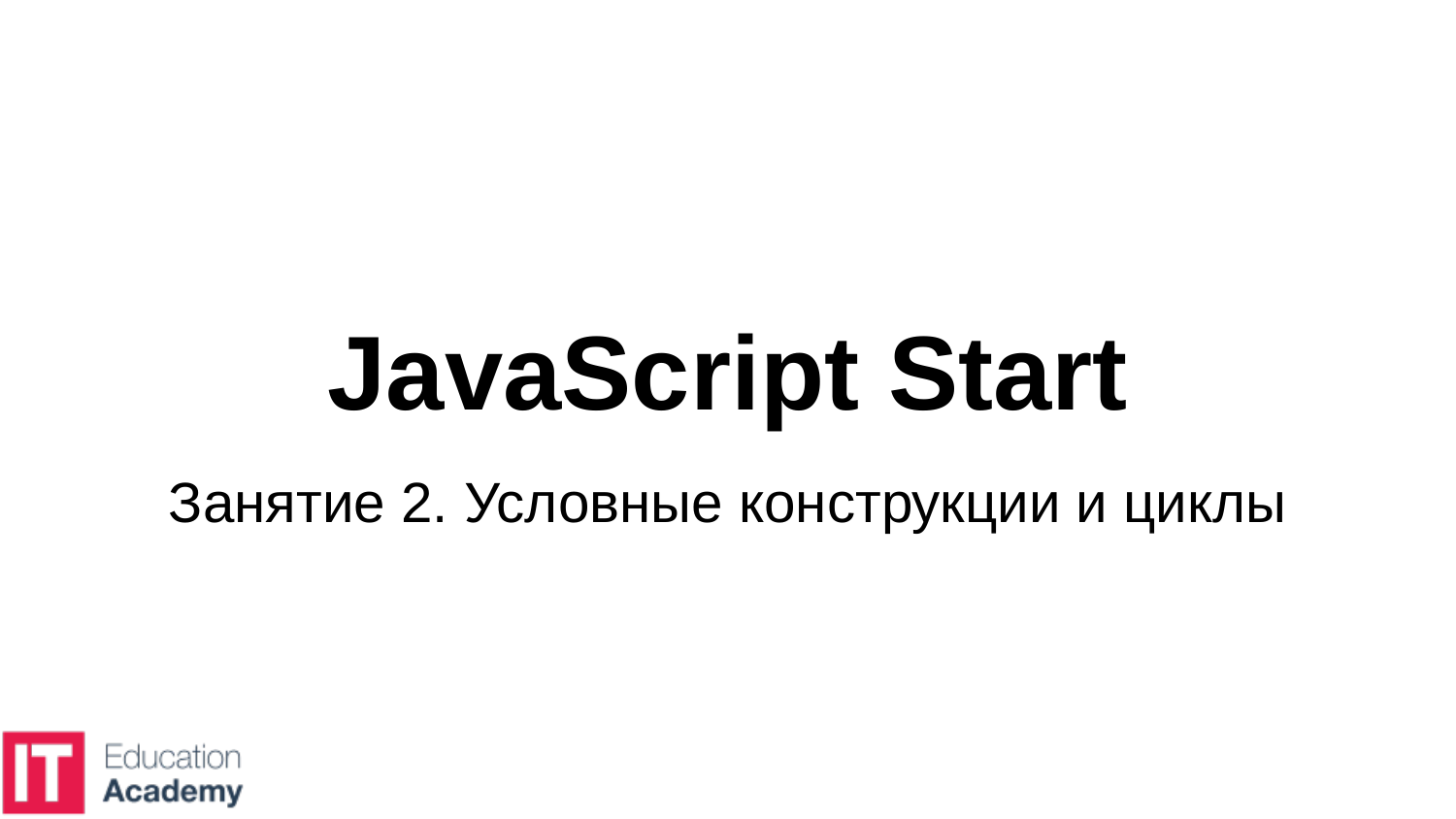

# JavaScript Start
Занятие 2. Условные конструкции и циклы